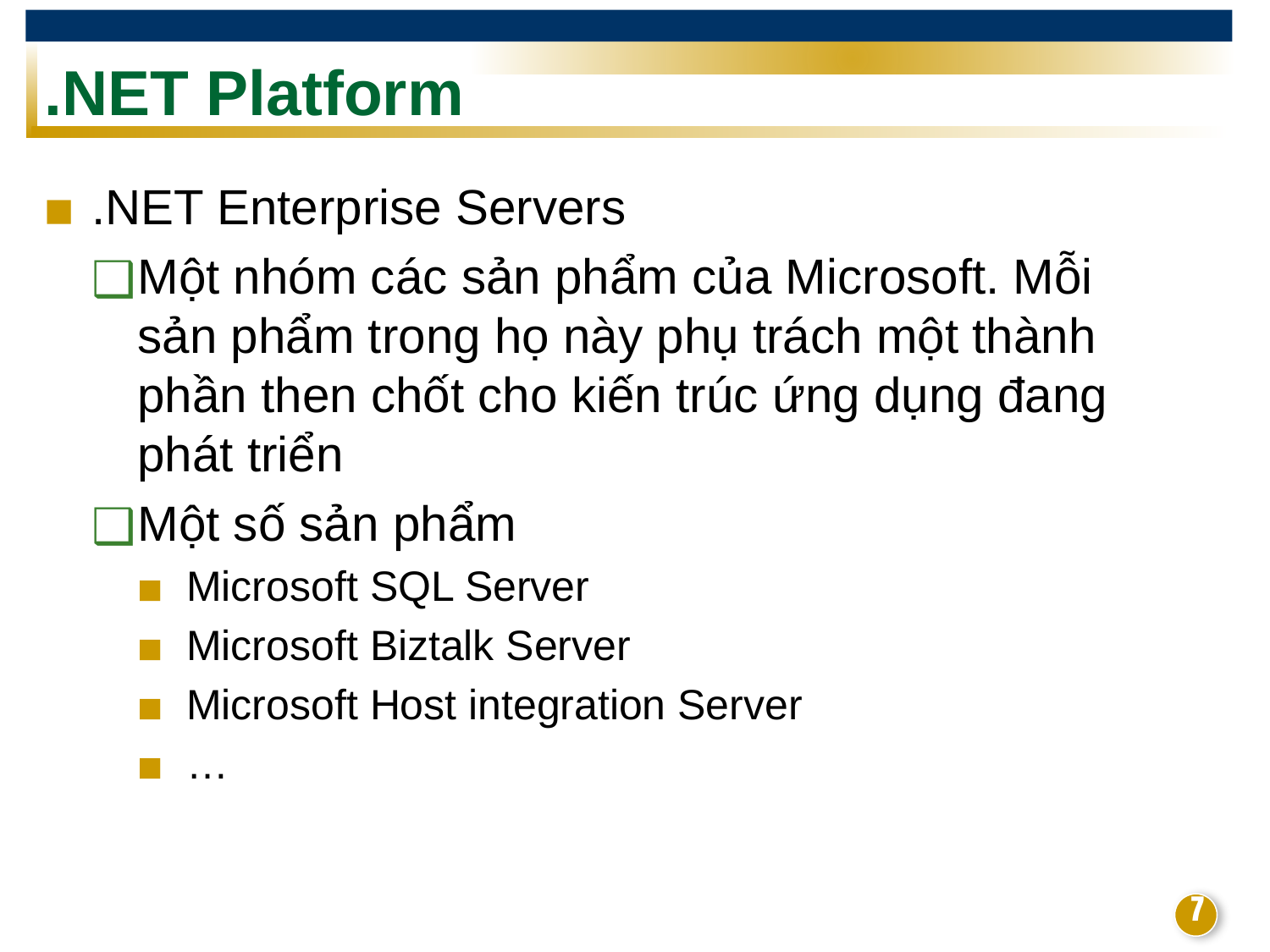

# .NET Platform
.NET Enterprise Servers
Một nhóm các sản phẩm của Microsoft. Mỗi sản phẩm trong họ này phụ trách một thành phần then chốt cho kiến trúc ứng dụng đang phát triển
Một số sản phẩm
Microsoft SQL Server
Microsoft Biztalk Server
Microsoft Host integration Server
…
7